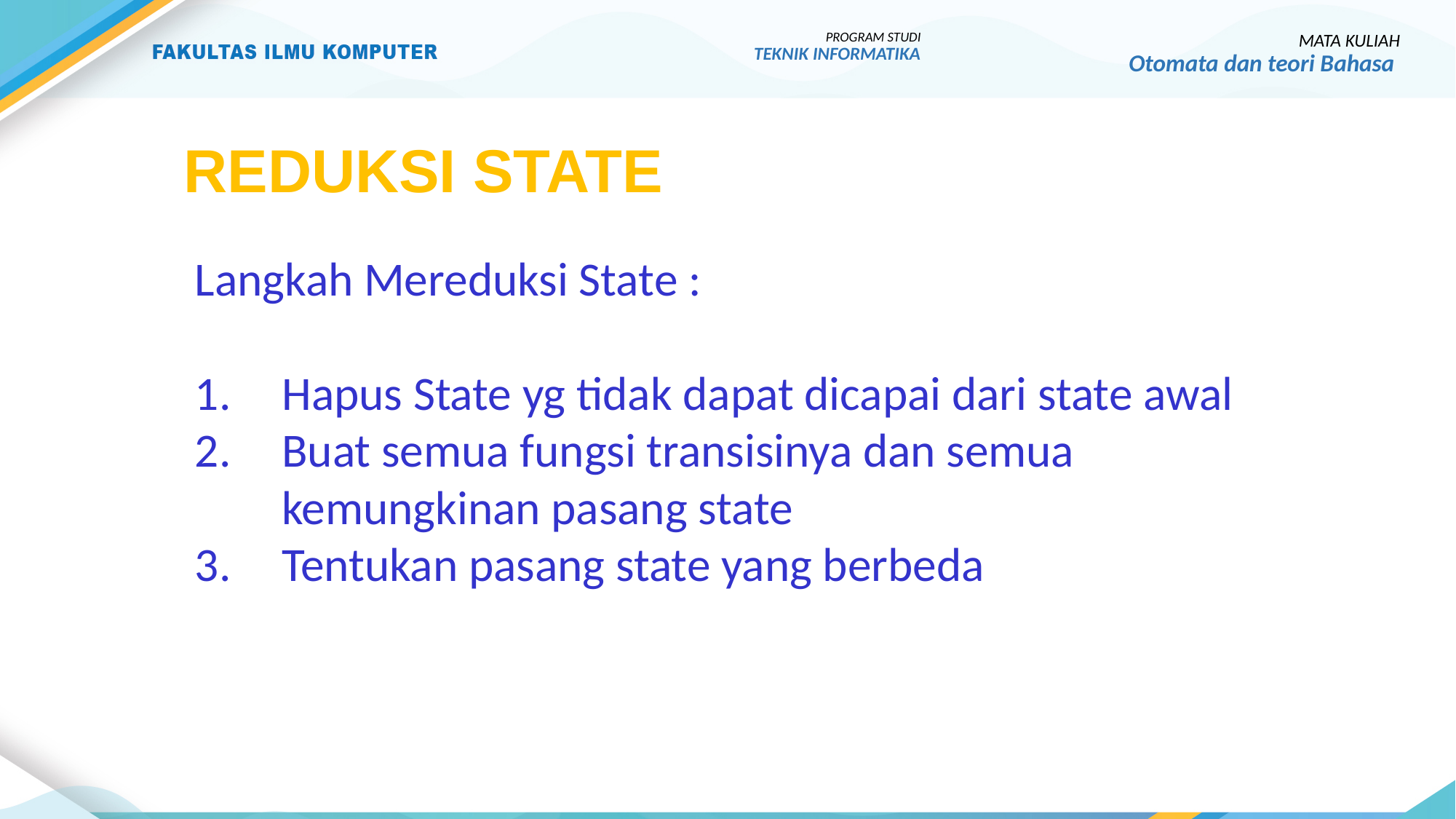

PROGRAM STUDI
TEKNIK INFORMATIKA
MATA KULIAH
Otomata dan teori Bahasa
# REDUKSI STATE
Langkah Mereduksi State :

Hapus State yg tidak dapat dicapai dari state awal
Buat semua fungsi transisinya dan semua kemungkinan pasang state
Tentukan pasang state yang berbeda